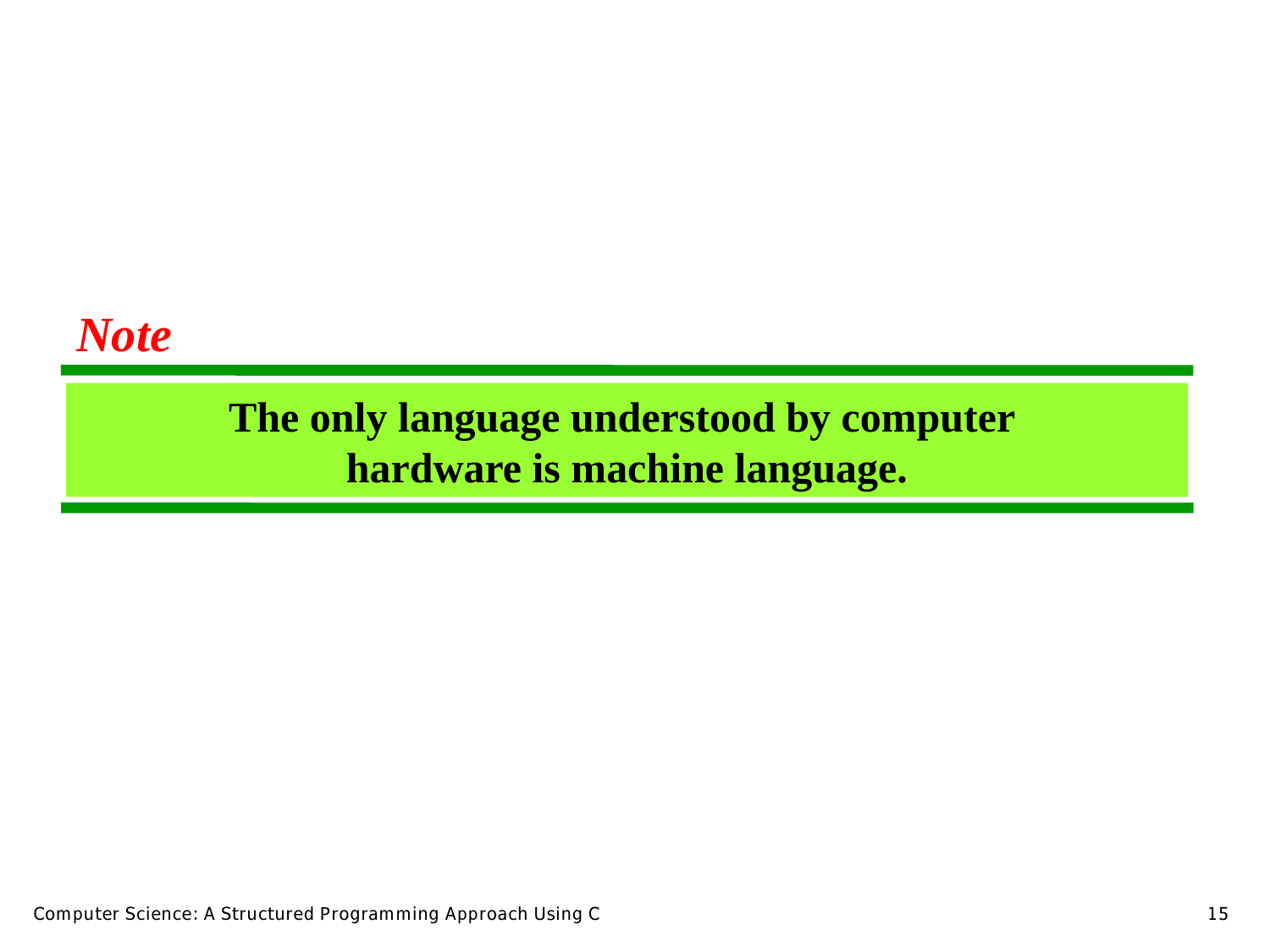

Note

The only language understood by computer
hardware is machine language.

Computer Science: A Structured Programming Approach Using C
15